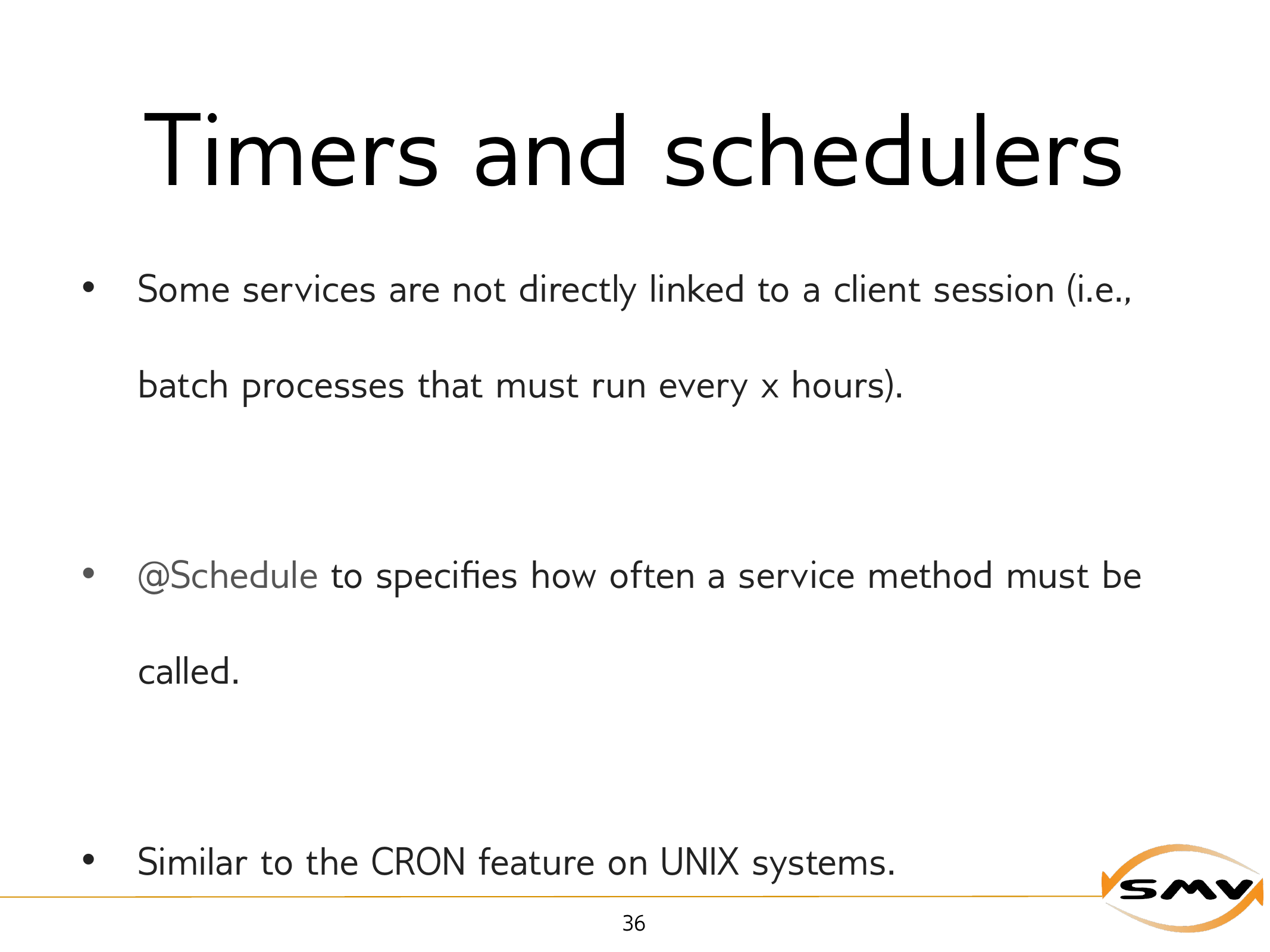

# Timers and schedulers
Some services are not directly linked to a client session (i.e., batch processes that must run every x hours).

@Schedule to specifies how often a service method must be called.

Similar to the CRON feature on UNIX systems.
36